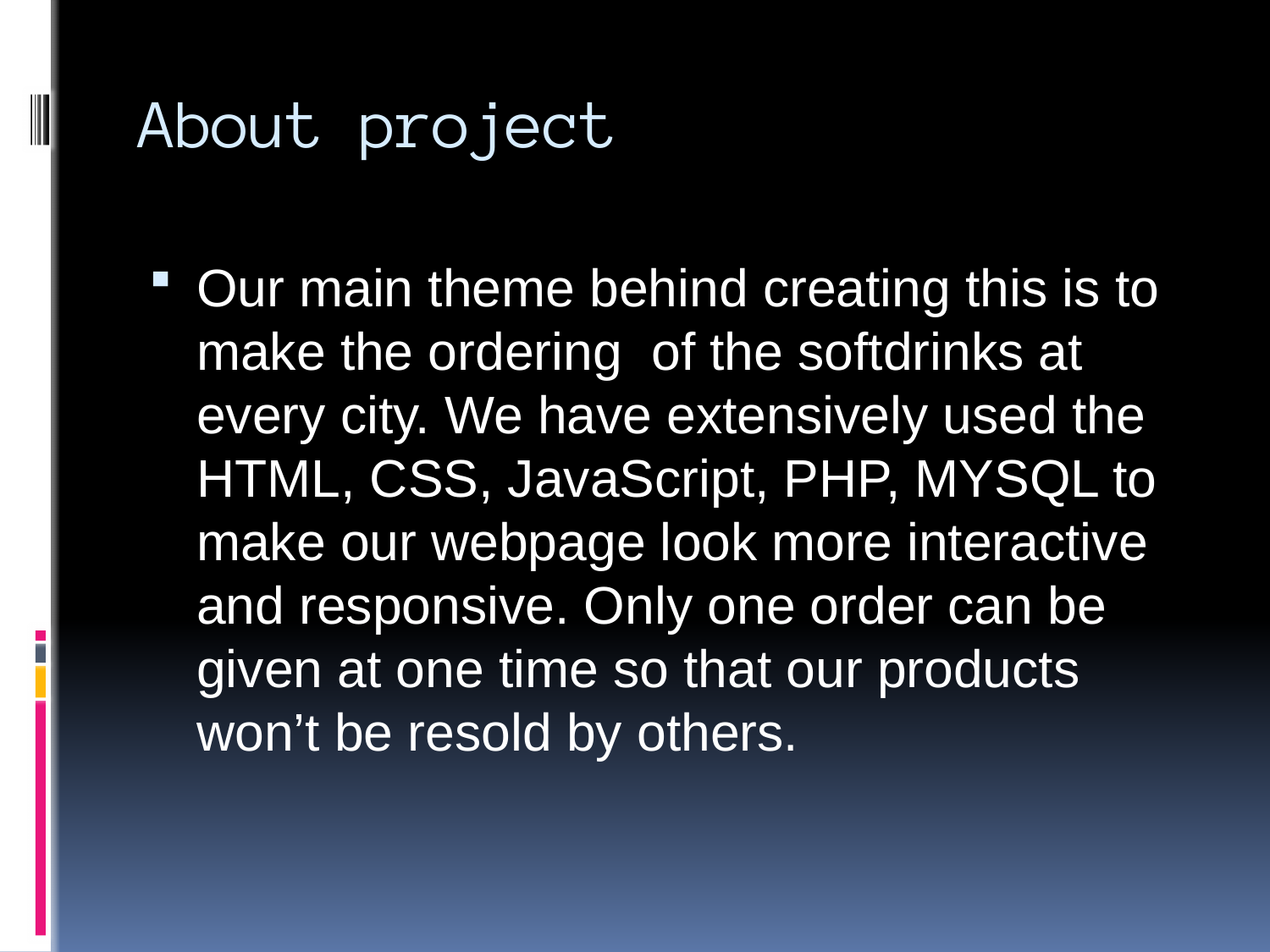

# About project
Our main theme behind creating this is to make the ordering  of the softdrinks at every city. We have extensively used the HTML, CSS, JavaScript, PHP, MYSQL to make our webpage look more interactive and responsive. Only one order can be given at one time so that our products won’t be resold by others.